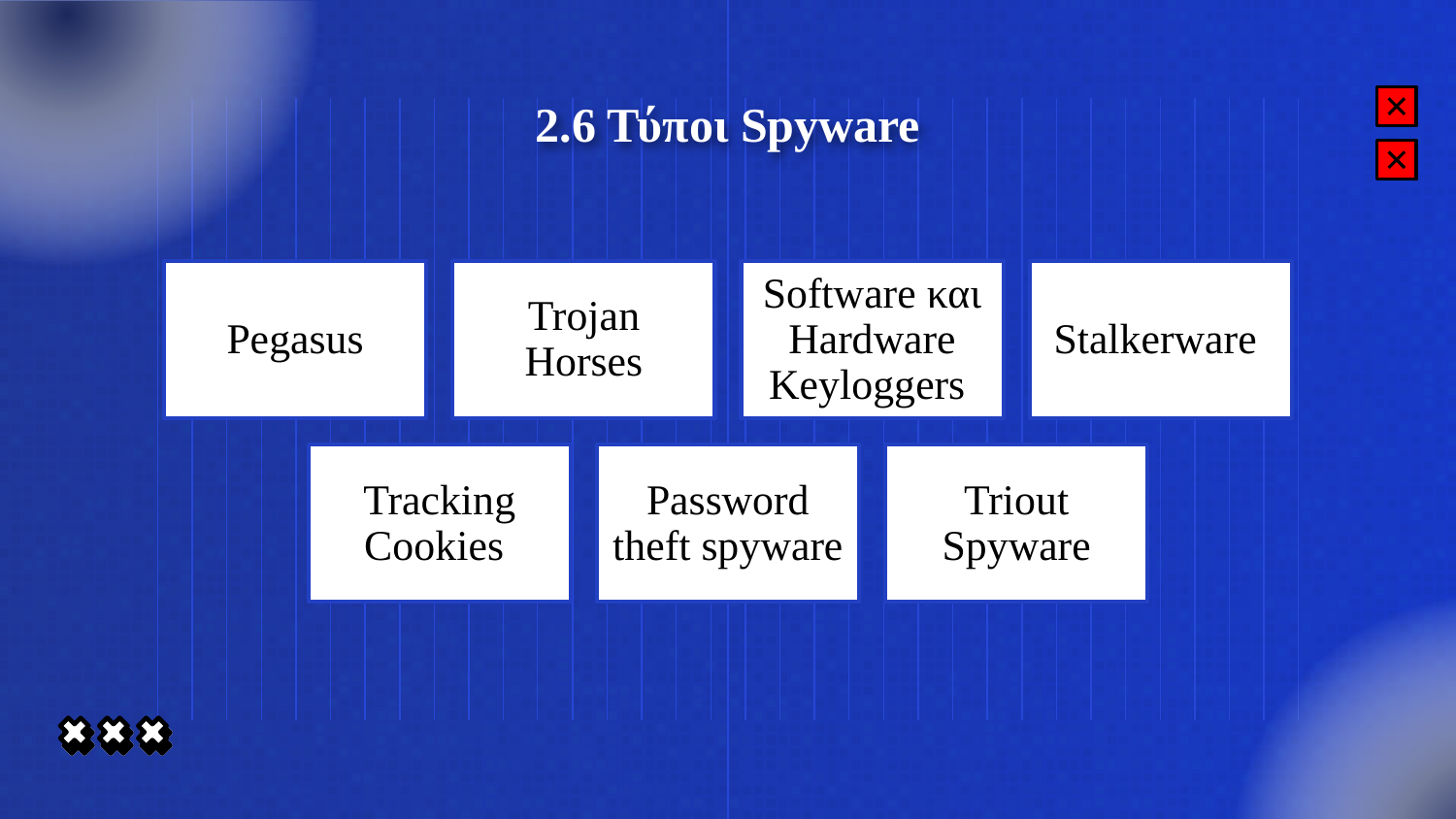

# 2.6 Τύποι Spyware
Pegasus
Trojan Horses
Software και Hardware Keyloggers
Stalkerware
Tracking Cookies
Password theft spyware
Triout Spyware